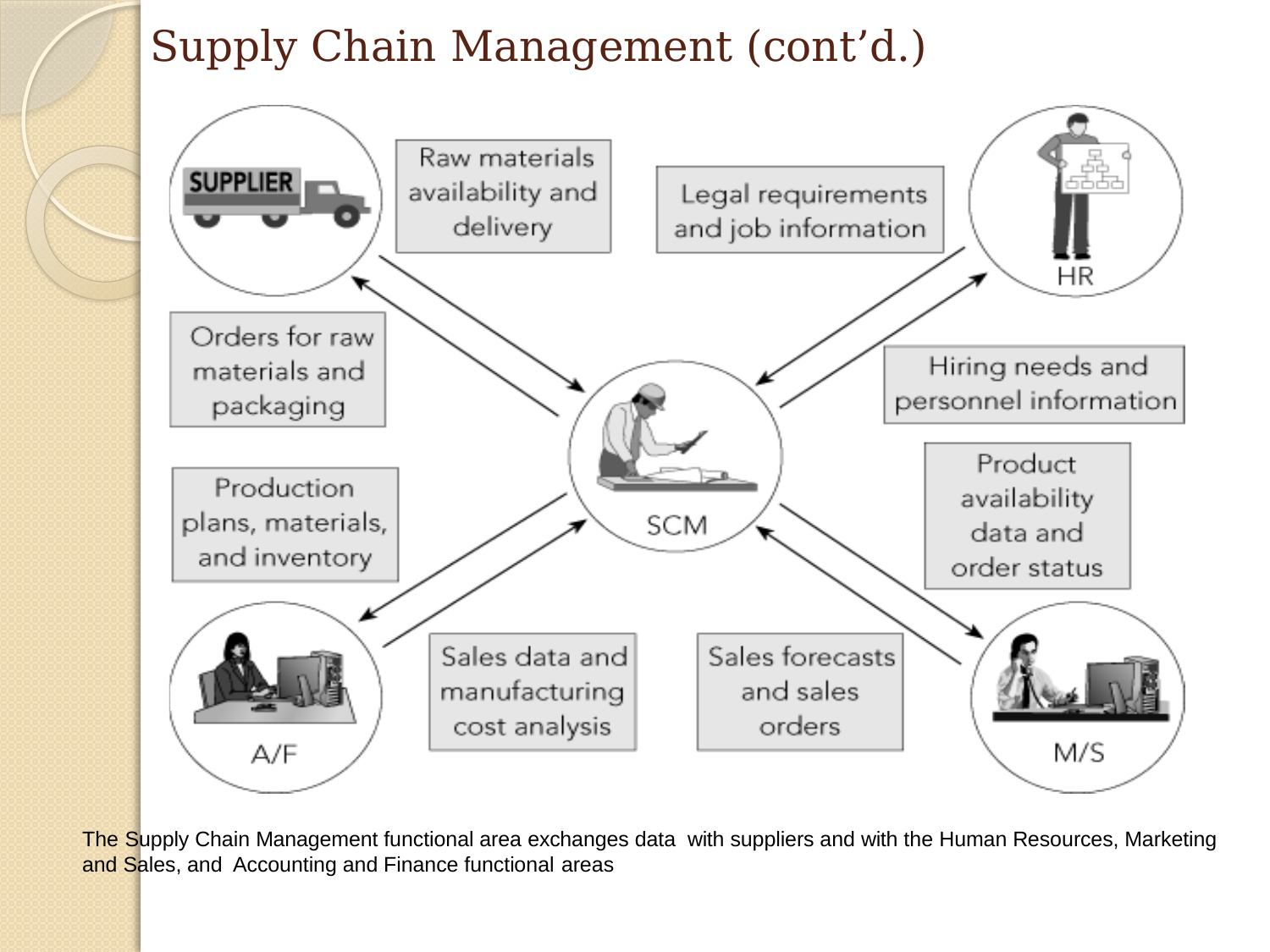

# Supply Chain Management (cont’d.)

The Supply Chain Management functional area exchanges data  with suppliers and with the Human Resources, Marketing and Sales, and  Accounting and Finance functional areas
81